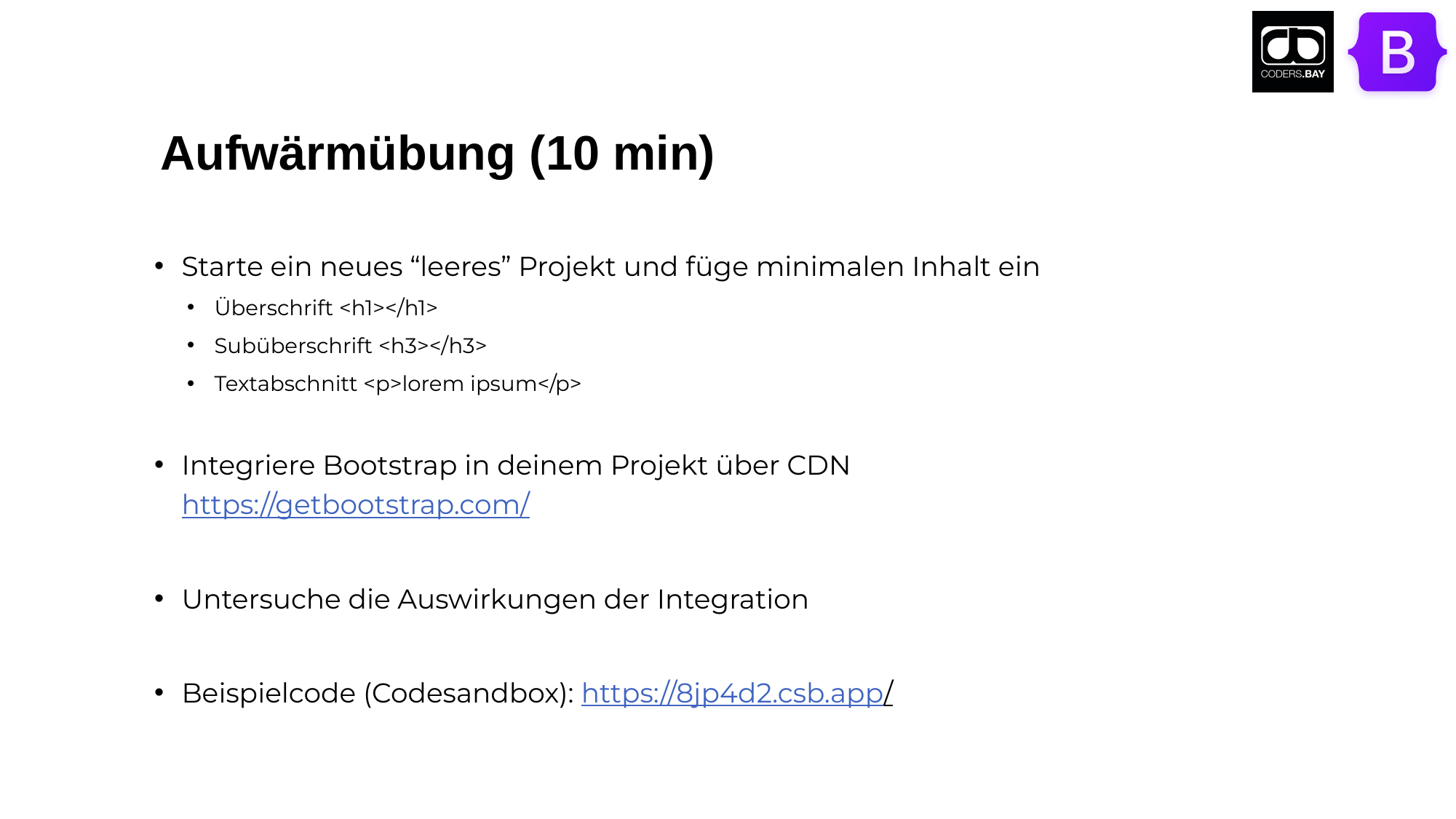

# Aufwärmübung (10 min)
Starte ein neues “leeres” Projekt und füge minimalen Inhalt ein
Überschrift <h1></h1>
Subüberschrift <h3></h3>
Textabschnitt <p>lorem ipsum</p>
Integriere Bootstrap in deinem Projekt über CDN
https://getbootstrap.com/
Untersuche die Auswirkungen der Integration
Beispielcode (Codesandbox): https://8jp4d2.csb.app/